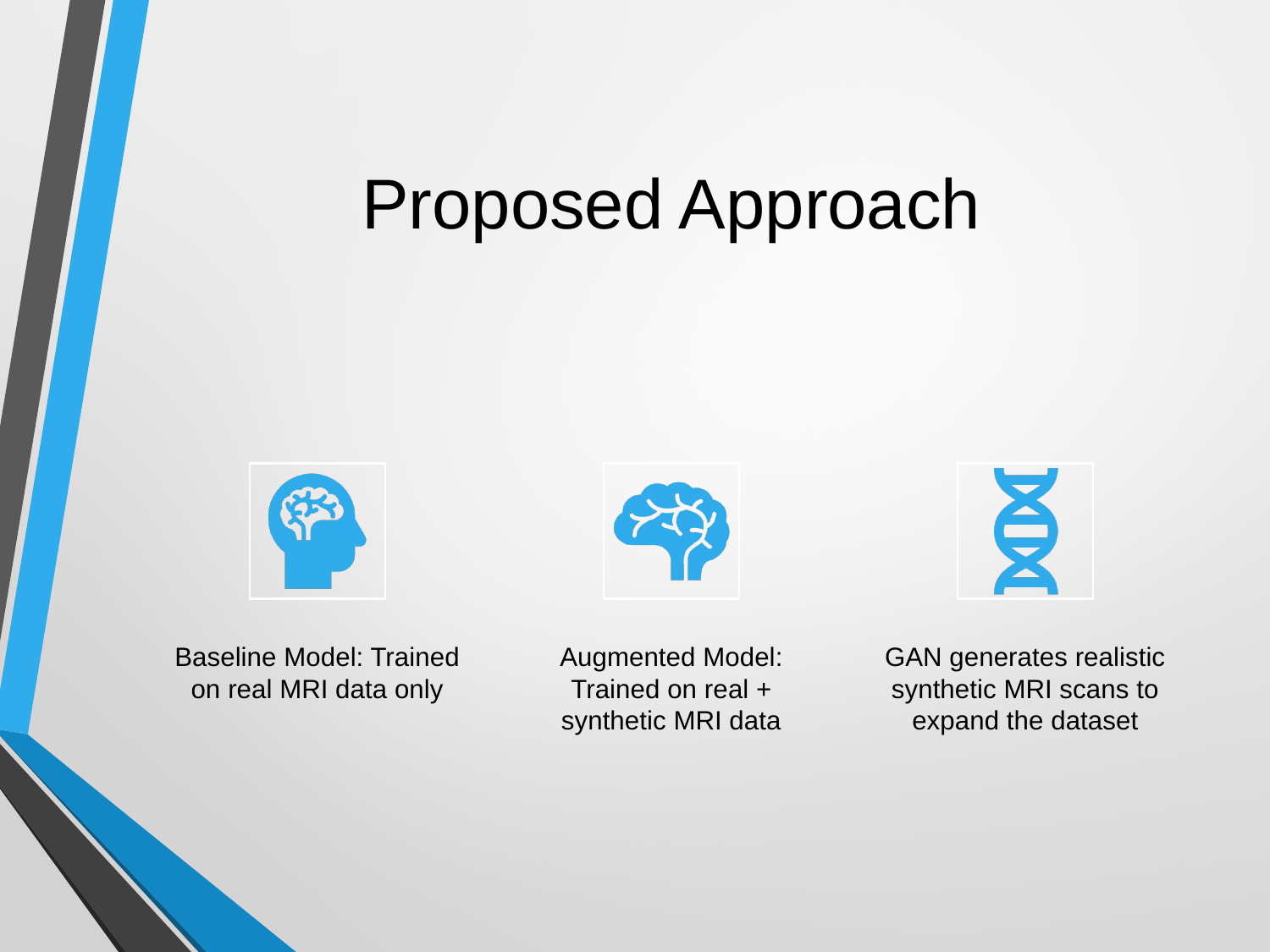

# Proposed Approach
Baseline Model: Trained on real MRI data only
Augmented Model: Trained on real + synthetic MRI data
GAN generates realistic synthetic MRI scans to expand the dataset